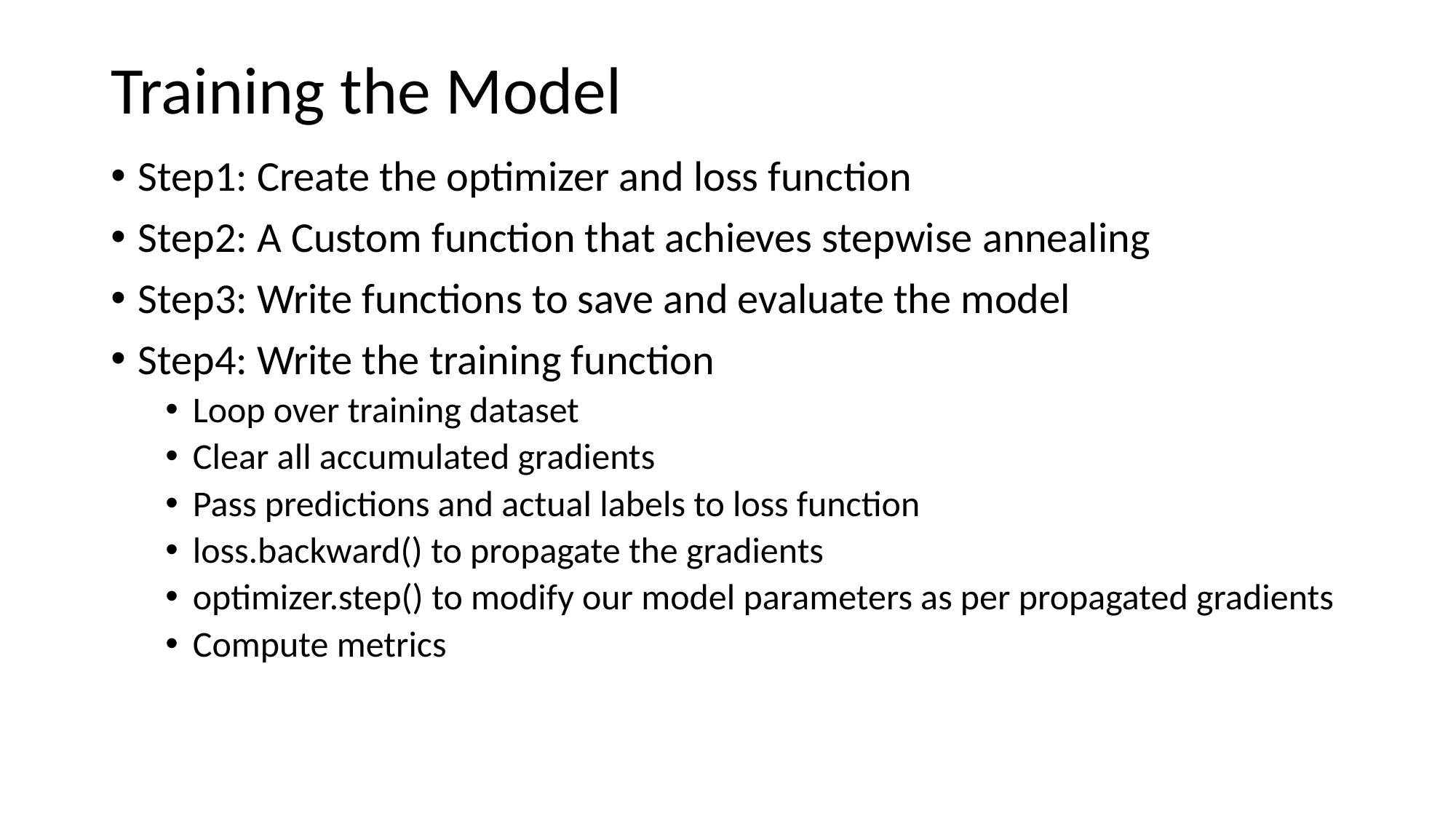

# Training the Model
Step1: Create the optimizer and loss function
Step2: A Custom function that achieves stepwise annealing
Step3: Write functions to save and evaluate the model
Step4: Write the training function
Loop over training dataset
Clear all accumulated gradients
Pass predictions and actual labels to loss function
loss.backward() to propagate the gradients
optimizer.step() to modify our model parameters as per propagated gradients
Compute metrics